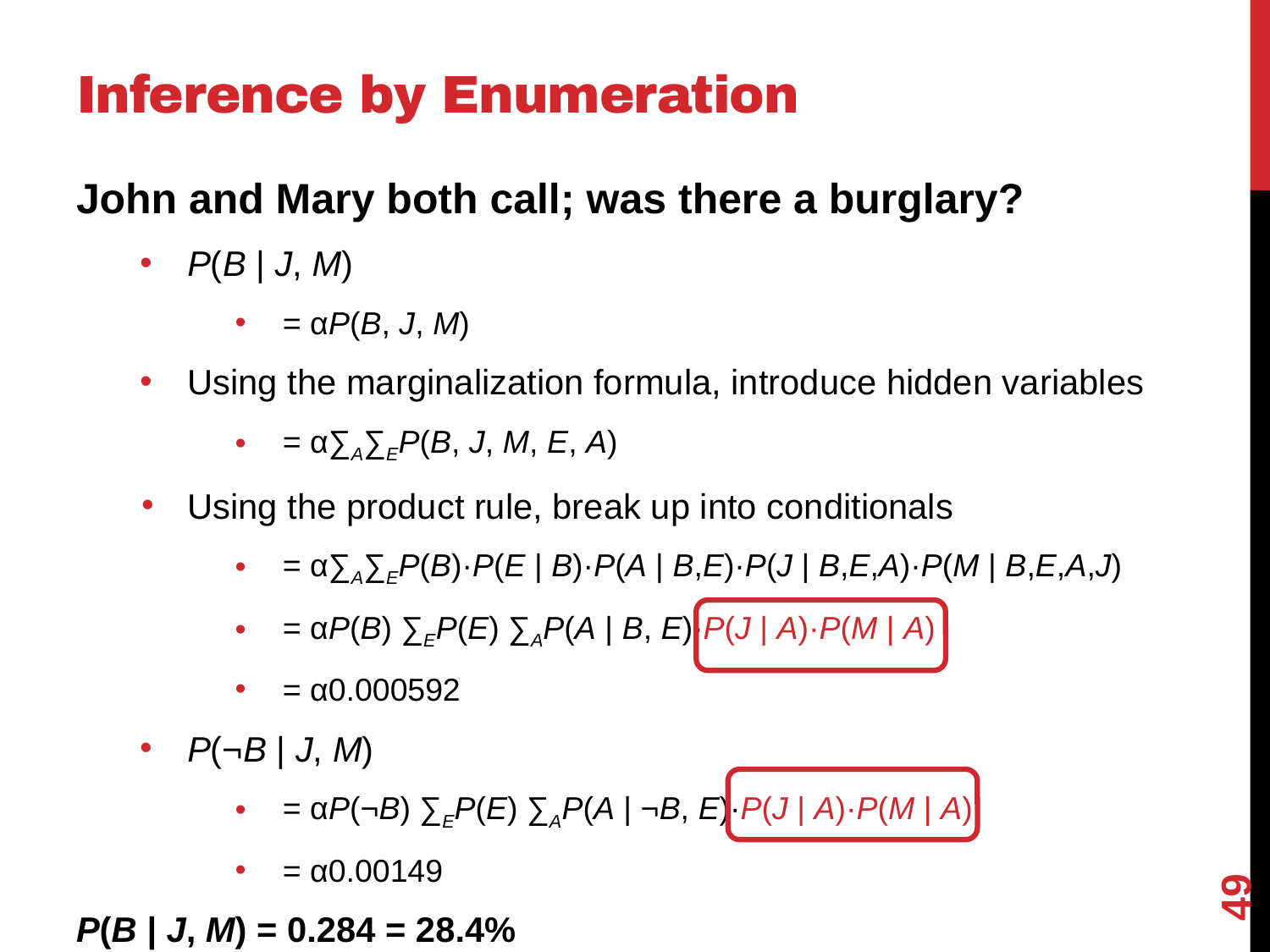

# Inference by Enumeration
John and Mary both call; was there a burglary?
P(B | J, M)
= αP(B, J, M)
Using the marginalization formula, introduce hidden variables
= α∑A∑EP(B, J, M, E, A)
Using the product rule, break up into conditionals
= α∑A∑EP(B)·P(E | B)·P(A | B,E)·P(J | B,E,A)·P(M | B,E,A,J)
= αP(B) ∑EP(E) ∑AP(A | B, E)·P(J | A)·P(M | A)
= α0.000592
P(¬B | J, M)
= αP(¬B) ∑EP(E) ∑AP(A | ¬B, E)·P(J | A)·P(M | A)
= α0.00149
P(B | J, M) = 0.284 = 28.4%

49